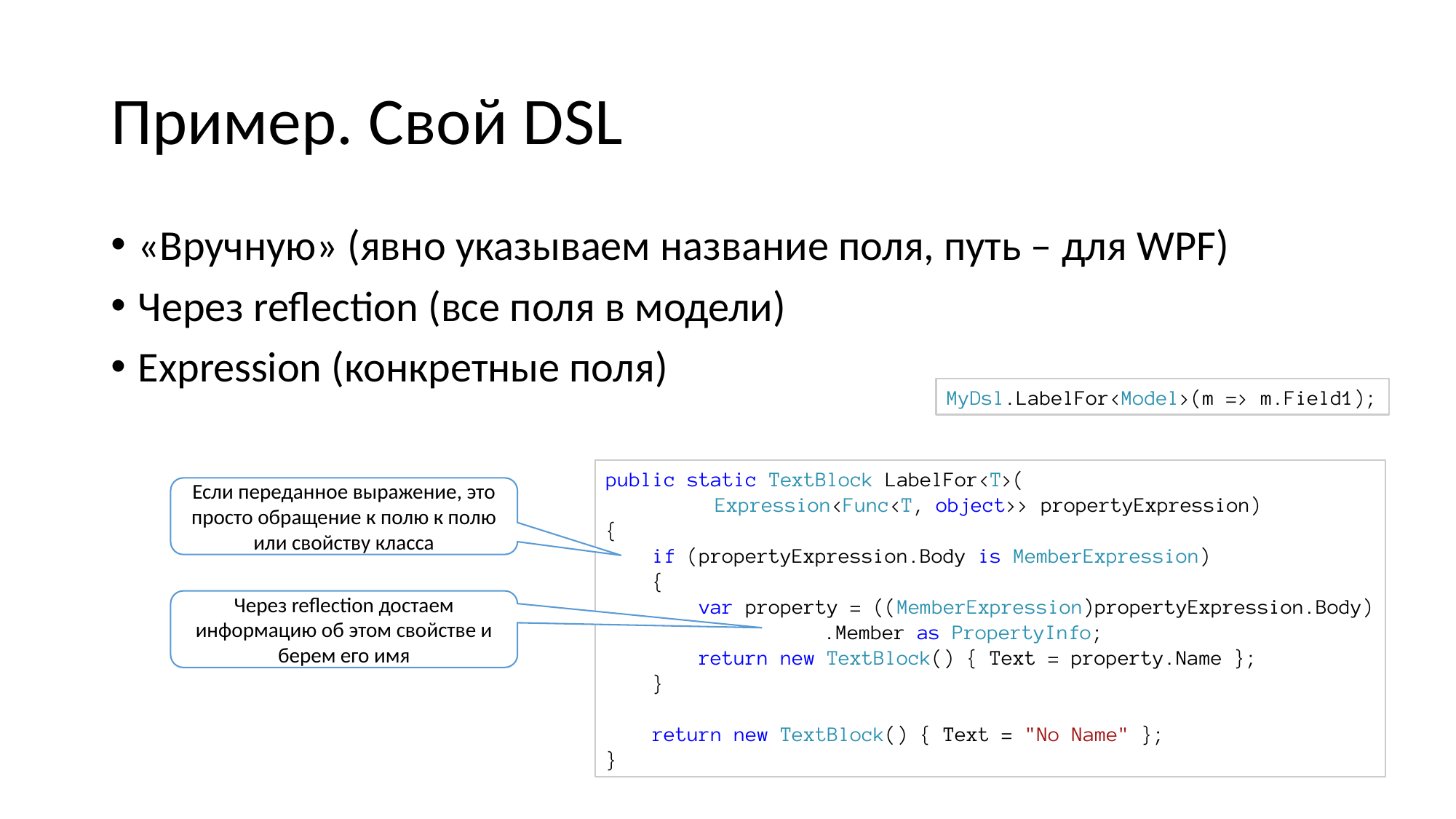

# Пример. Свой DSL
«Вручную» (явно указываем название поля, путь – для WPF)
Через reflection (все поля в модели)
Expression (конкретные поля)
MyDsl.LabelFor<Model>(m => m.Field1);
public static TextBlock LabelFor<T>(
	Expression<Func<T, object>> propertyExpression)
{
    if (propertyExpression.Body is MemberExpression)
    {
        var property = ((MemberExpression)propertyExpression.Body)
		.Member as PropertyInfo;
        return new TextBlock() { Text = property.Name };
    }
    return new TextBlock() { Text = "No Name" };
}
Если переданное выражение, это просто обращение к полю к полю или свойству класса
Через reflection достаем информацию об этом свойстве и берем его имя